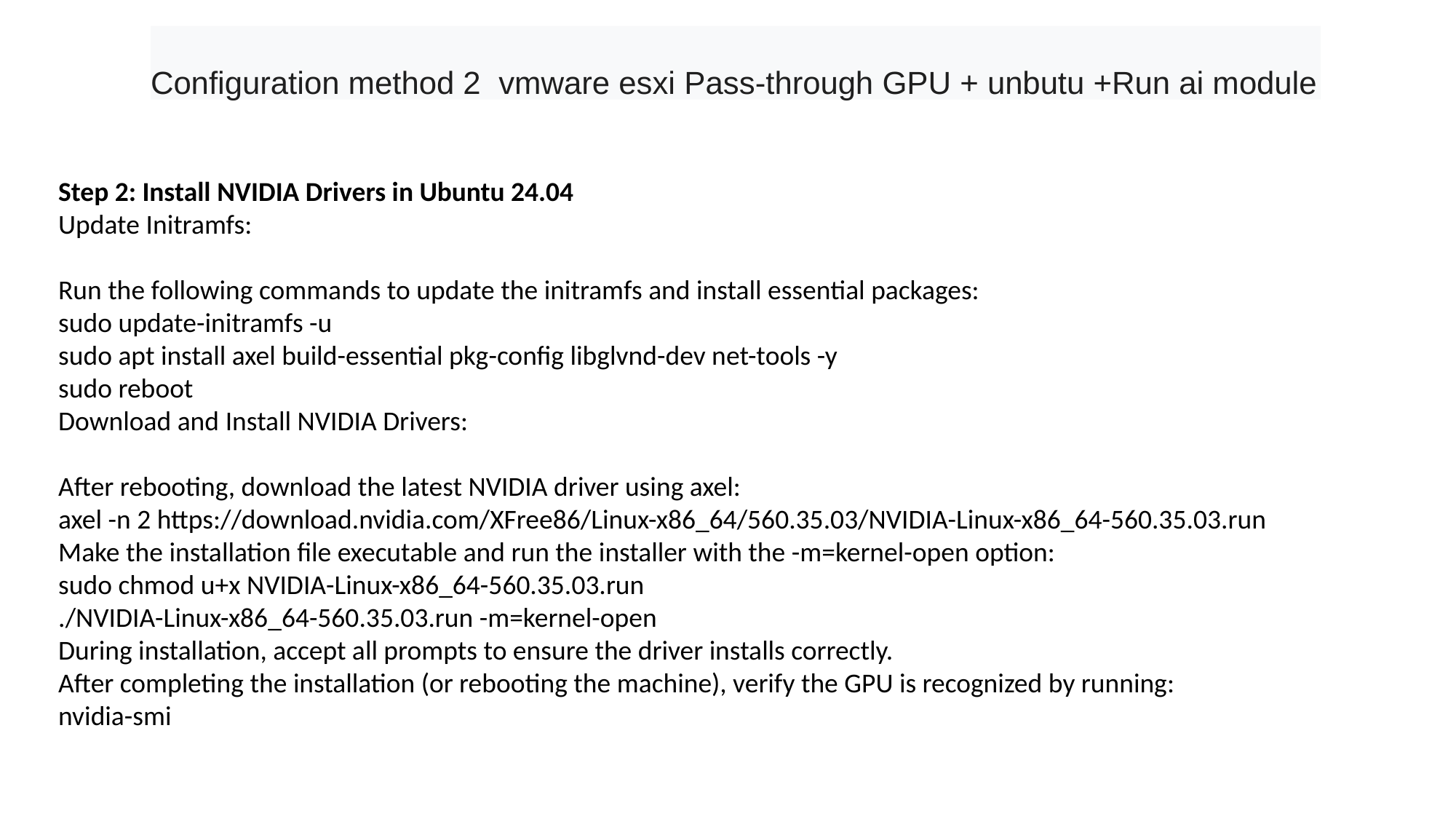

Configuration method 2  vmware esxi Pass-through GPU + unbutu +Run ai module
Step 2: Install NVIDIA Drivers in Ubuntu 24.04
Update Initramfs:

Run the following commands to update the initramfs and install essential packages:
sudo update-initramfs -u
sudo apt install axel build-essential pkg-config libglvnd-dev net-tools -y
sudo reboot
Download and Install NVIDIA Drivers:

After rebooting, download the latest NVIDIA driver using axel:
axel -n 2 https://download.nvidia.com/XFree86/Linux-x86_64/560.35.03/NVIDIA-Linux-x86_64-560.35.03.run
Make the installation file executable and run the installer with the -m=kernel-open option:
sudo chmod u+x NVIDIA-Linux-x86_64-560.35.03.run
./NVIDIA-Linux-x86_64-560.35.03.run -m=kernel-open
During installation, accept all prompts to ensure the driver installs correctly.
After completing the installation (or rebooting the machine), verify the GPU is recognized by running:
nvidia-smi